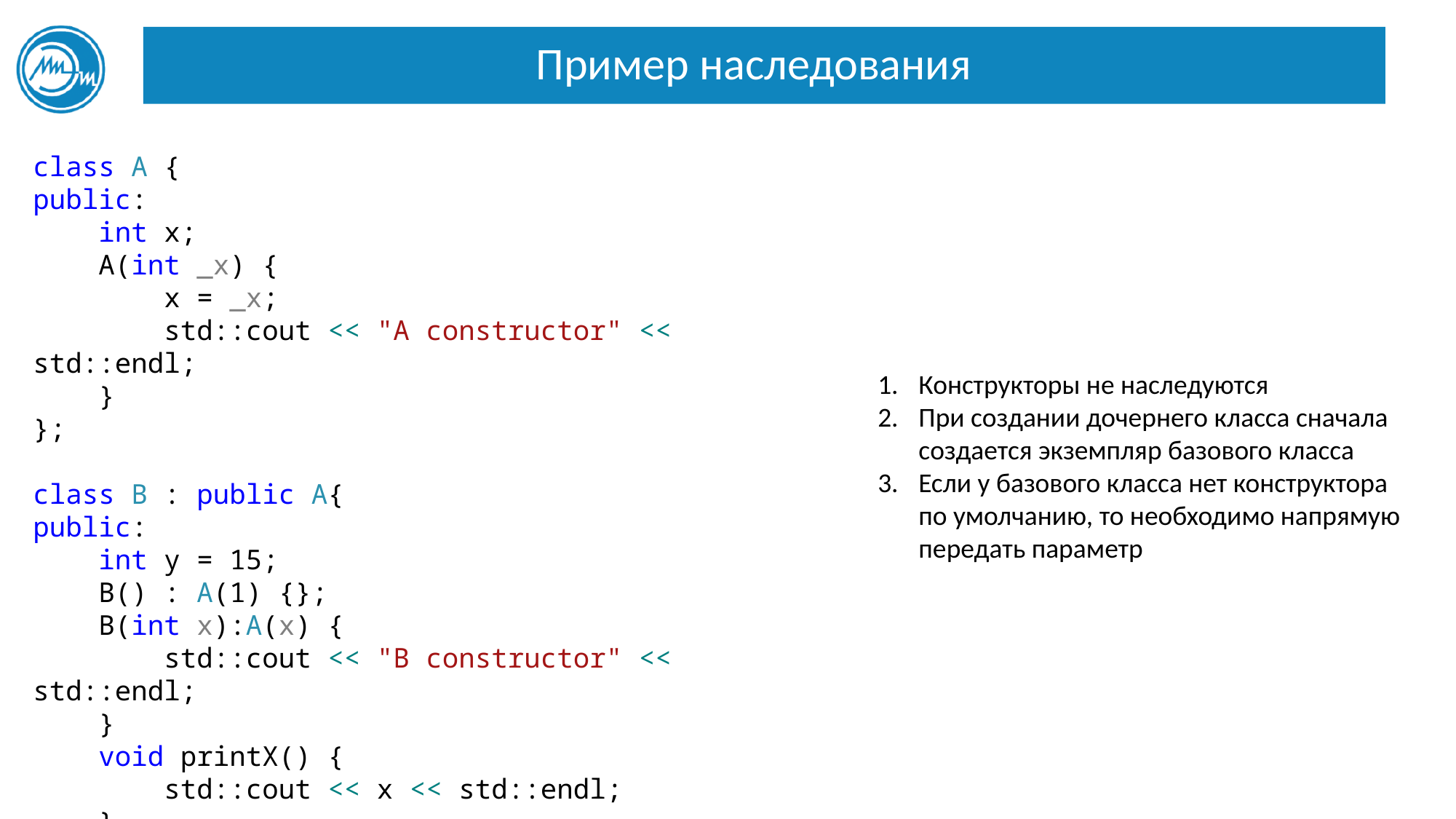

# Пример наследования
class A {
public:
    int x;
    A(int _x) {
        x = _x;
        std::cout << "A constructor" << std::endl;
    }
};

class B : public A{
public:
    int y = 15;
    B() : A(1) {};
    B(int x):A(x) {
        std::cout << "B constructor" << std::endl;
    }
    void printX() {
        std::cout << x << std::endl;
    }
};

Конструкторы не наследуются
При создании дочернего класса сначала создается экземпляр базового класса
Если у базового класса нет конструктора по умолчанию, то необходимо напрямую передать параметр